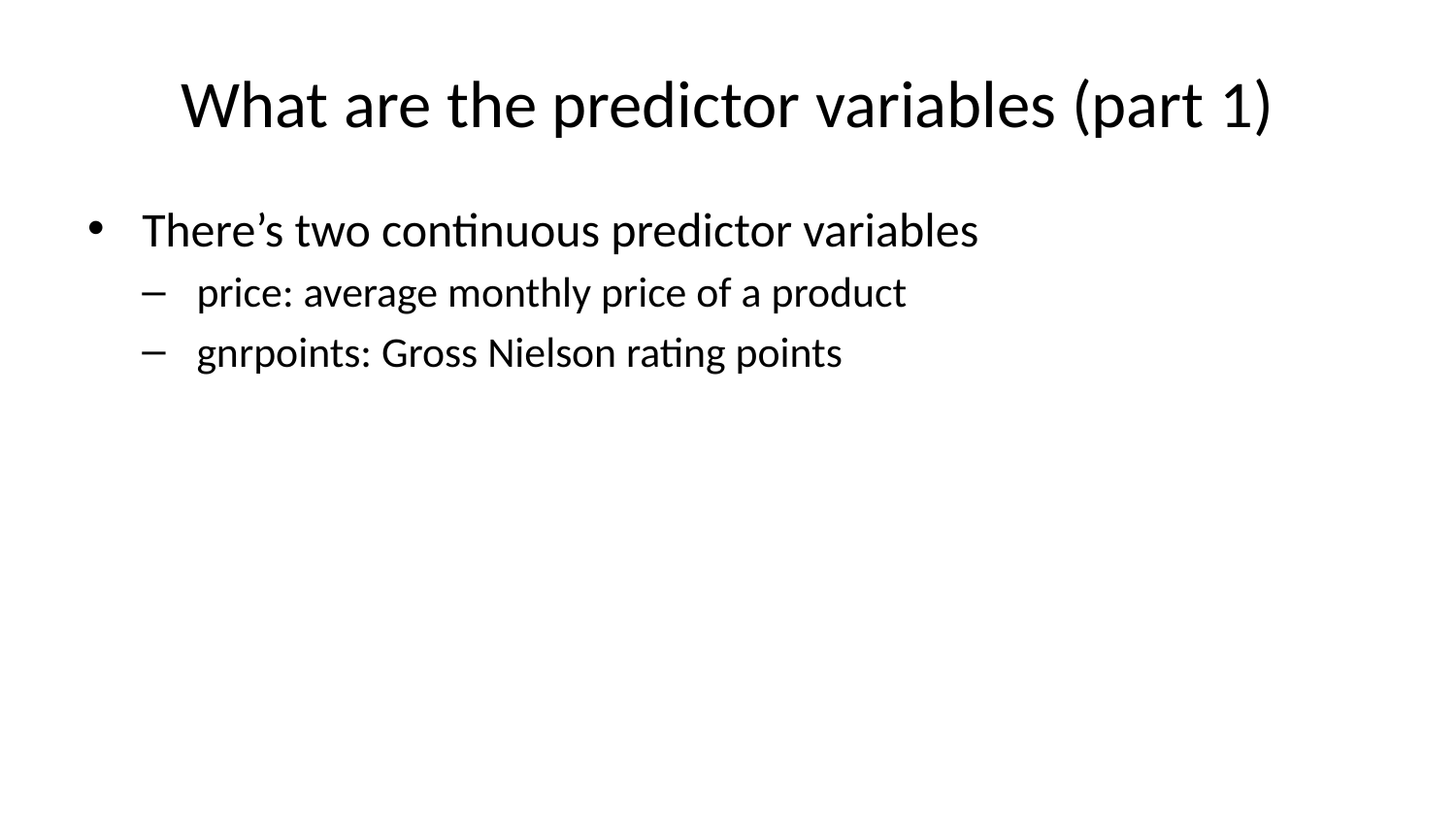

# What are the predictor variables (part 1)
There’s two continuous predictor variables
price: average monthly price of a product
gnrpoints: Gross Nielson rating points